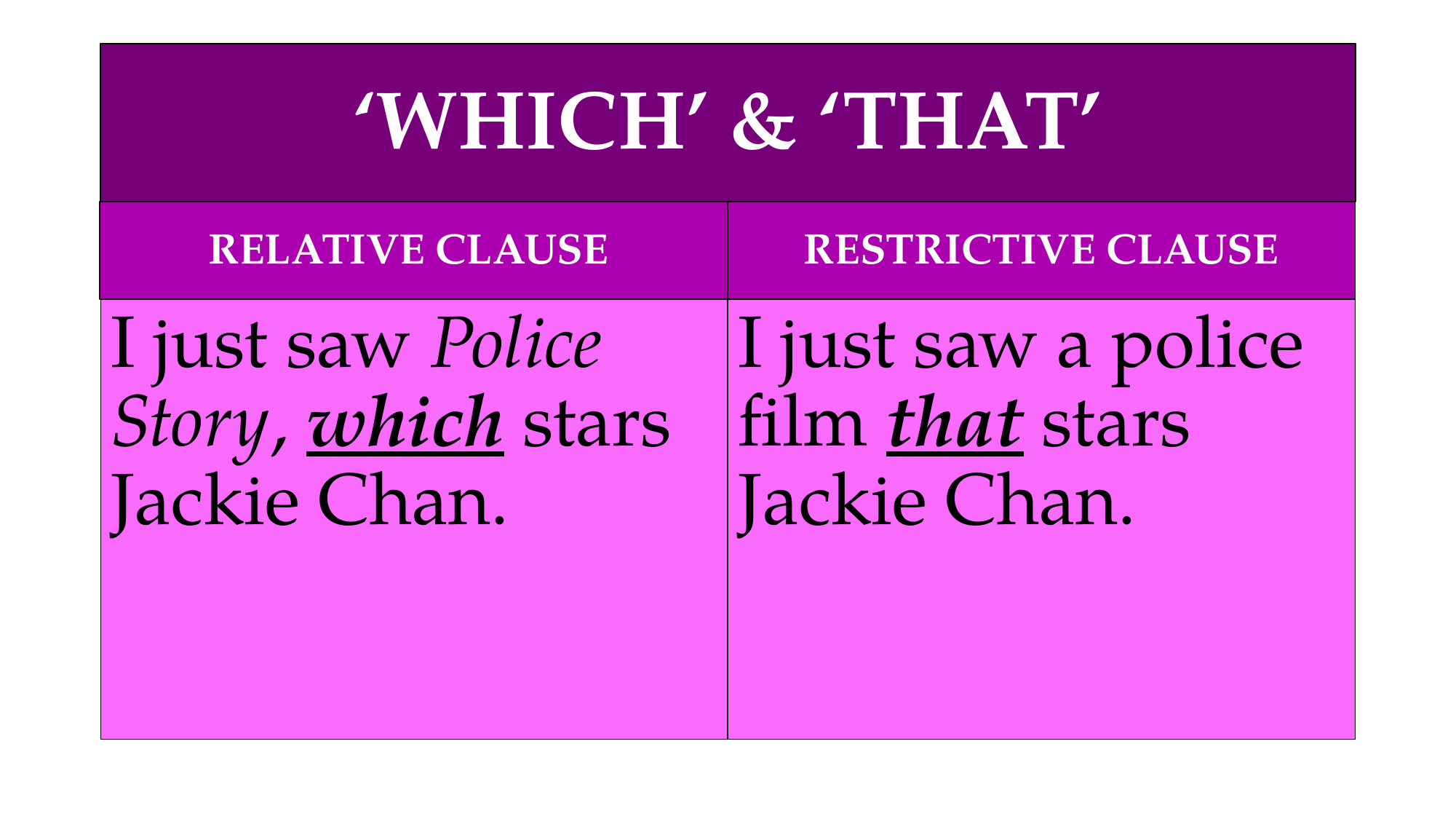

# ‘WHICH’ & ‘THAT’
RELATIVE CLAUSE
RESTRICTIVE CLAUSE
I just saw Police Story, which stars Jackie Chan.
I just saw a police film that stars Jackie Chan.